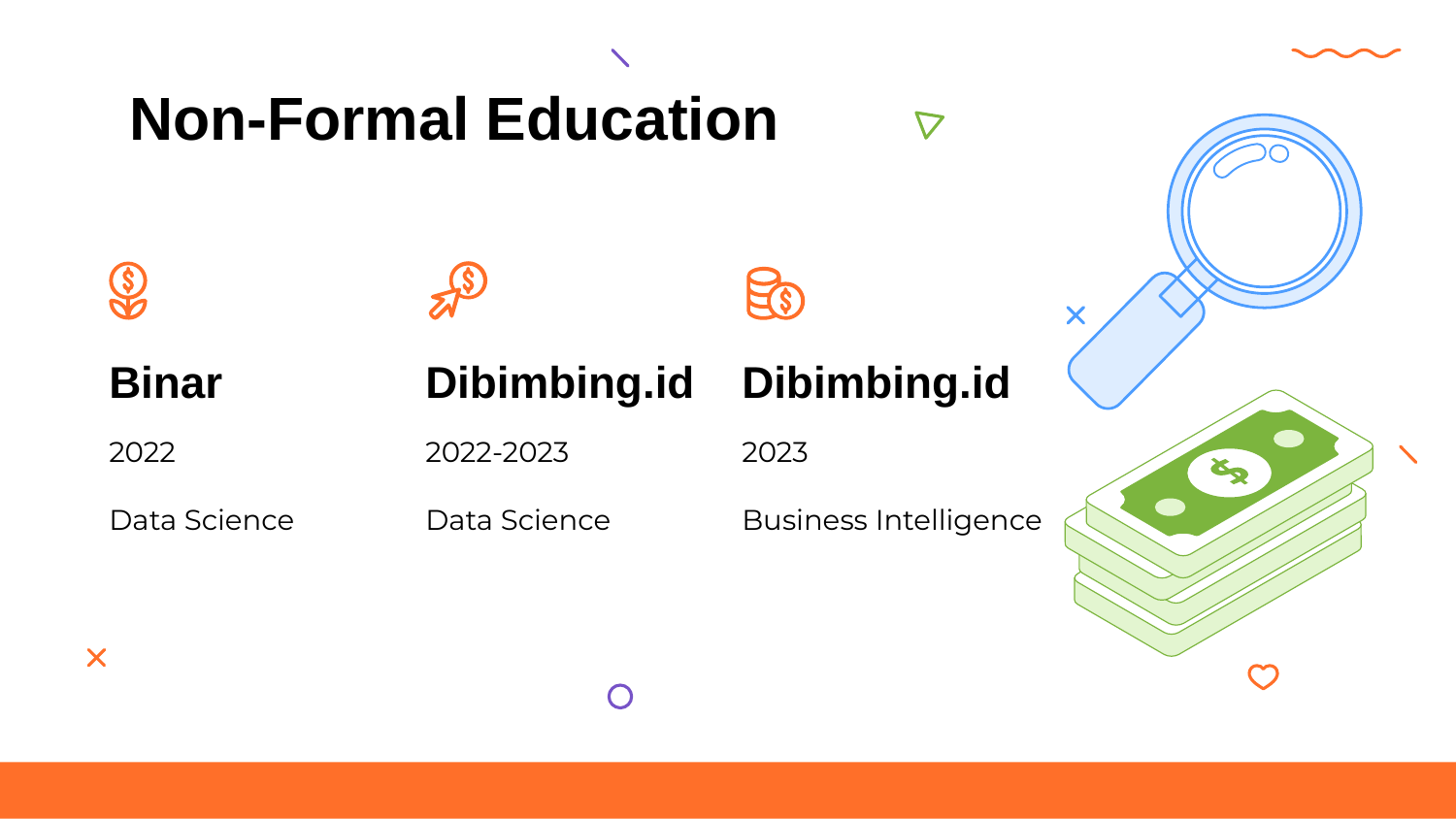

Non-Formal Education

# Binar
Dibimbing.id
Dibimbing.id
2022

Data Science
2022-2023

Data Science
2023

Business Intelligence